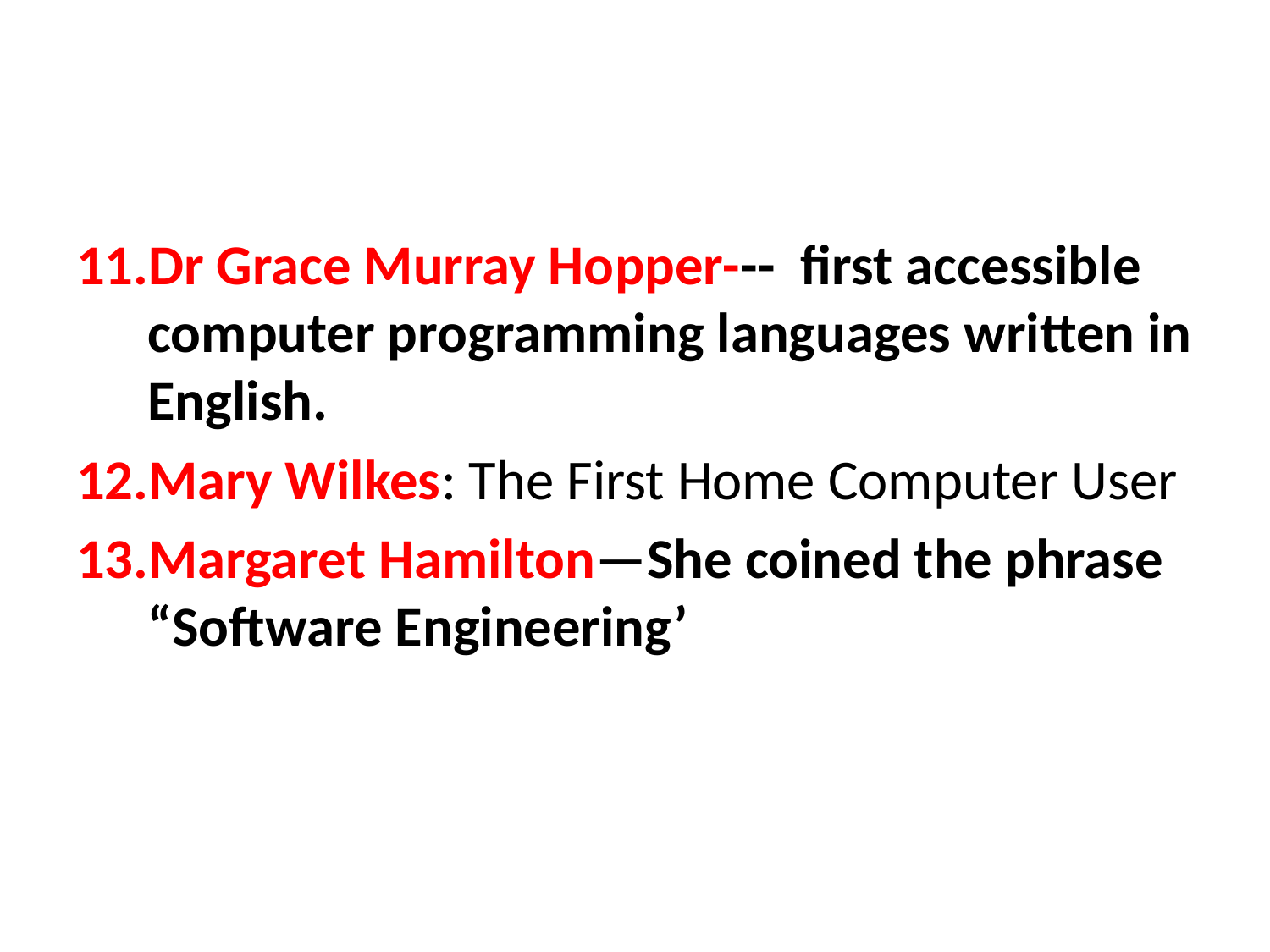

#
Dr Grace Murray Hopper---  first accessible computer programming languages written in English.
Mary Wilkes: The First Home Computer User
Margaret Hamilton—She coined the phrase “Software Engineering’